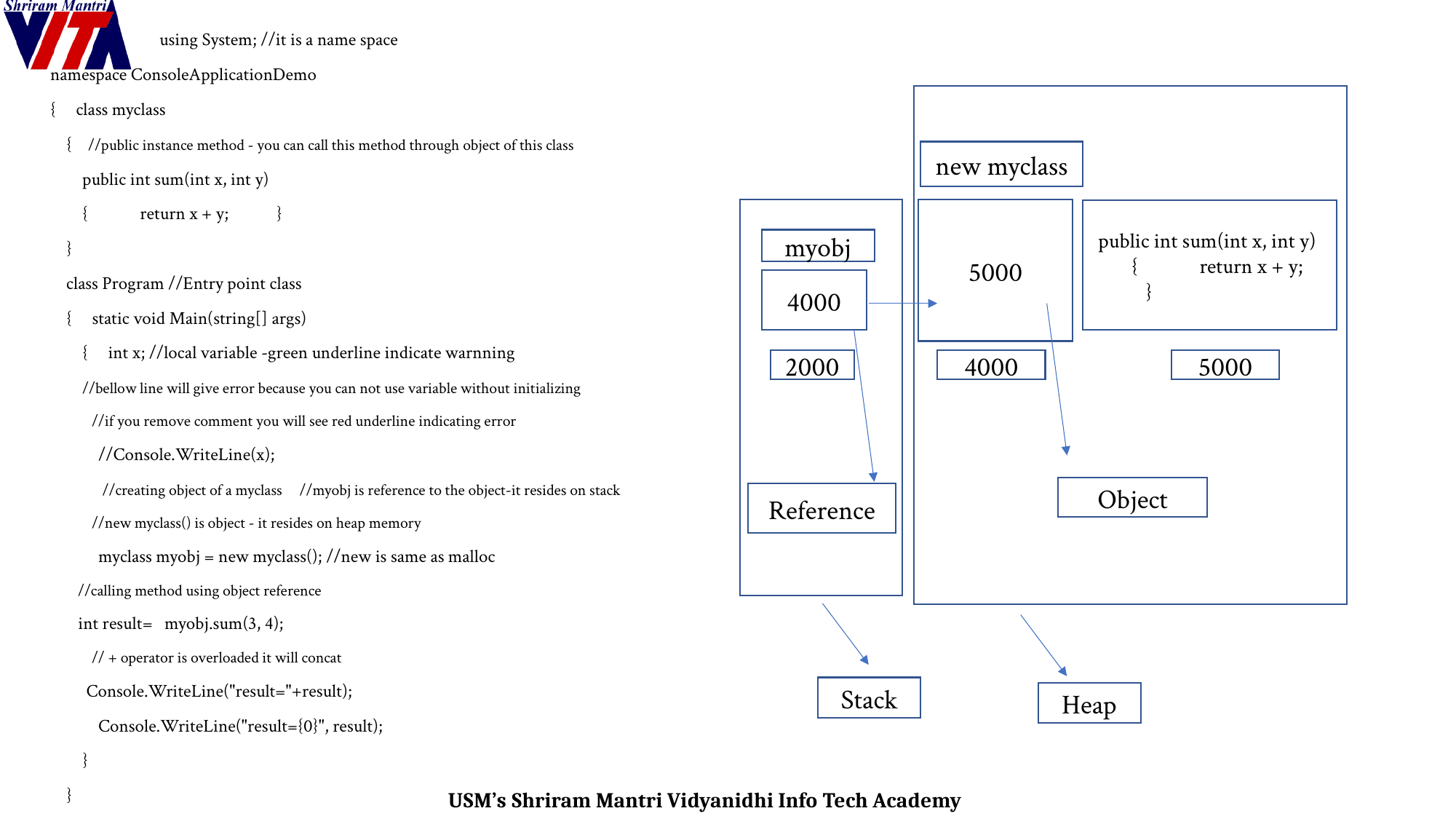

using System; //it is a name space
namespace ConsoleApplicationDemo
{     class myclass
    {    //public instance method - you can call this method through object of this class
        public int sum(int x, int y)
        {             return x + y;            }
    }
    class Program //Entry point class
    {     static void Main(string[] args)
        {     int x; //local variable -green underline indicate warnning
        //bellow line will give error because you can not use variable without initializing
            //if you remove comment you will see red underline indicating error
            //Console.WriteLine(x);
             //creating object of a myclass     //myobj is reference to the object-it resides on stack
            //new myclass() is object - it resides on heap memory
            myclass myobj = new myclass(); //new is same as malloc
        //calling method using object reference
       int result=   myobj.sum(3, 4);
            // + operator is overloaded it will concat
         Console.WriteLine("result="+result);
            Console.WriteLine("result={0}", result);
        }
    }
}

new myclass

5000
 public int sum(int x, int y)
        {             return x + y;
           }
myobj
4000
2000
4000
5000
Object
Reference
Stack
Heap